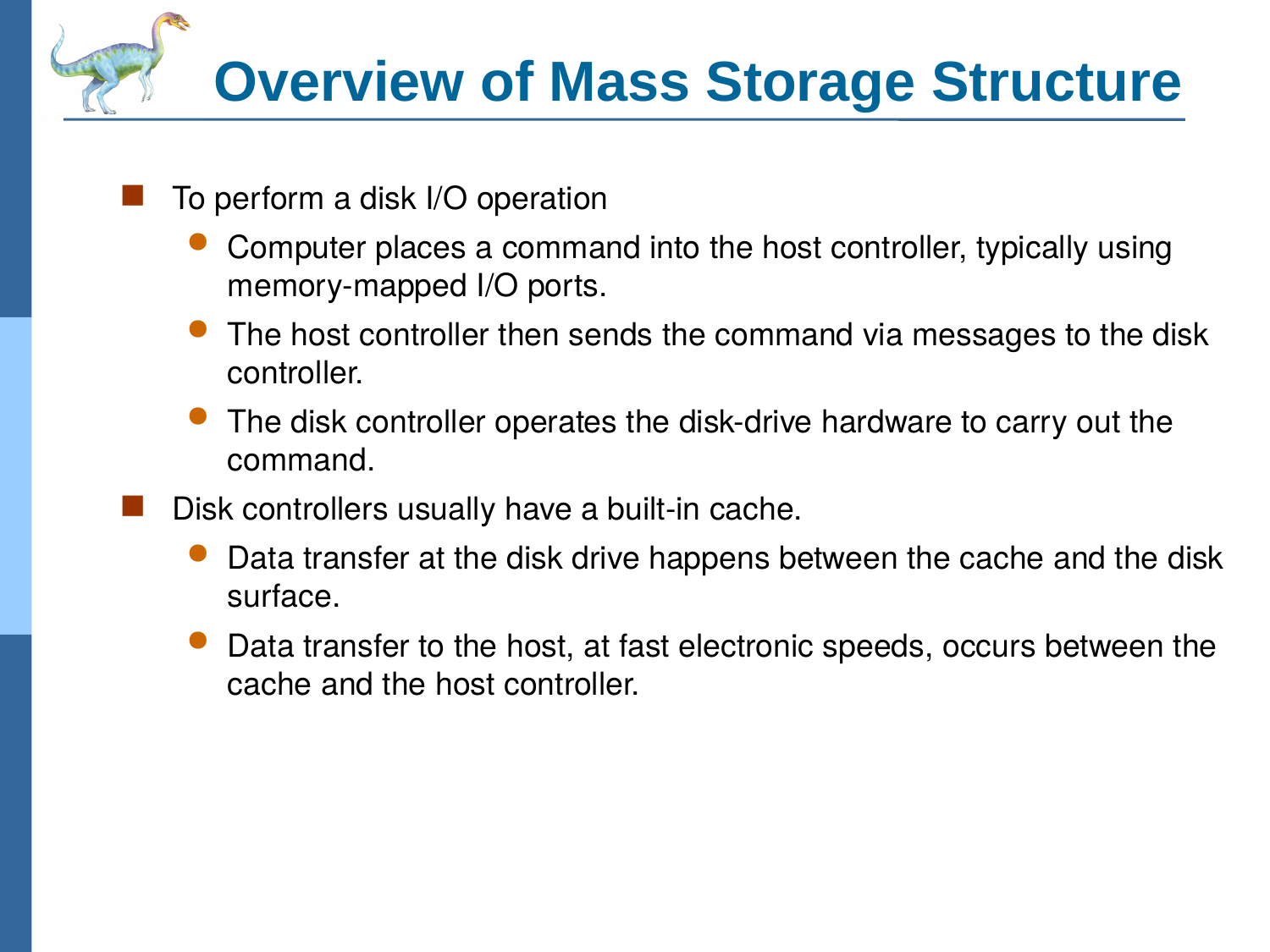

# Overview of Mass Storage Structure
To perform a disk I/O operation
Computer places a command into the host controller, typically using memory-mapped I/O ports.
The host controller then sends the command via messages to the disk controller.
The disk controller operates the disk-drive hardware to carry out the command.
Disk controllers usually have a built-in cache.
Data transfer at the disk drive happens between the cache and the disk surface.
Data transfer to the host, at fast electronic speeds, occurs between the cache and the host controller.